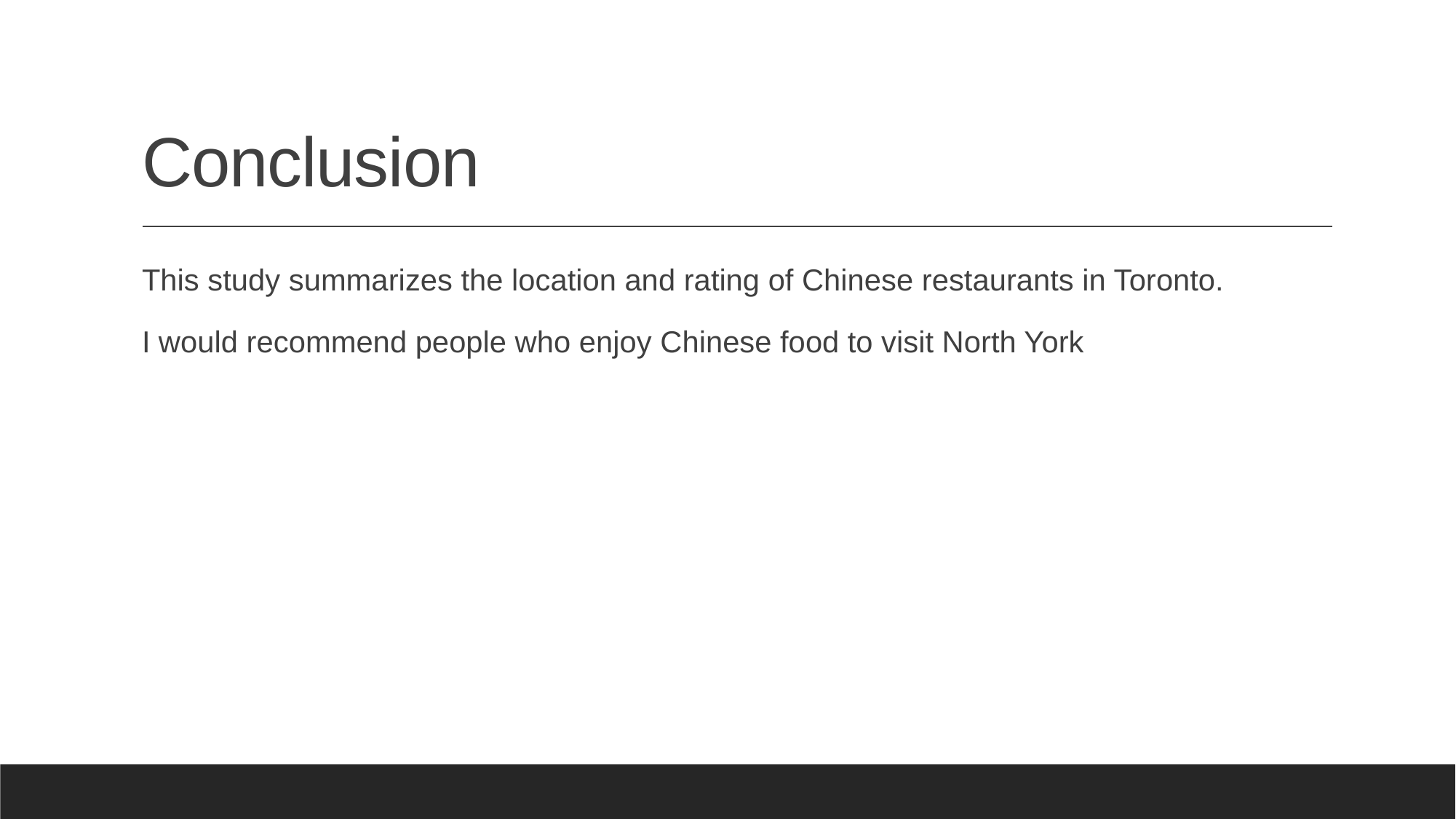

# Conclusion
This study summarizes the location and rating of Chinese restaurants in Toronto.
I would recommend people who enjoy Chinese food to visit North York